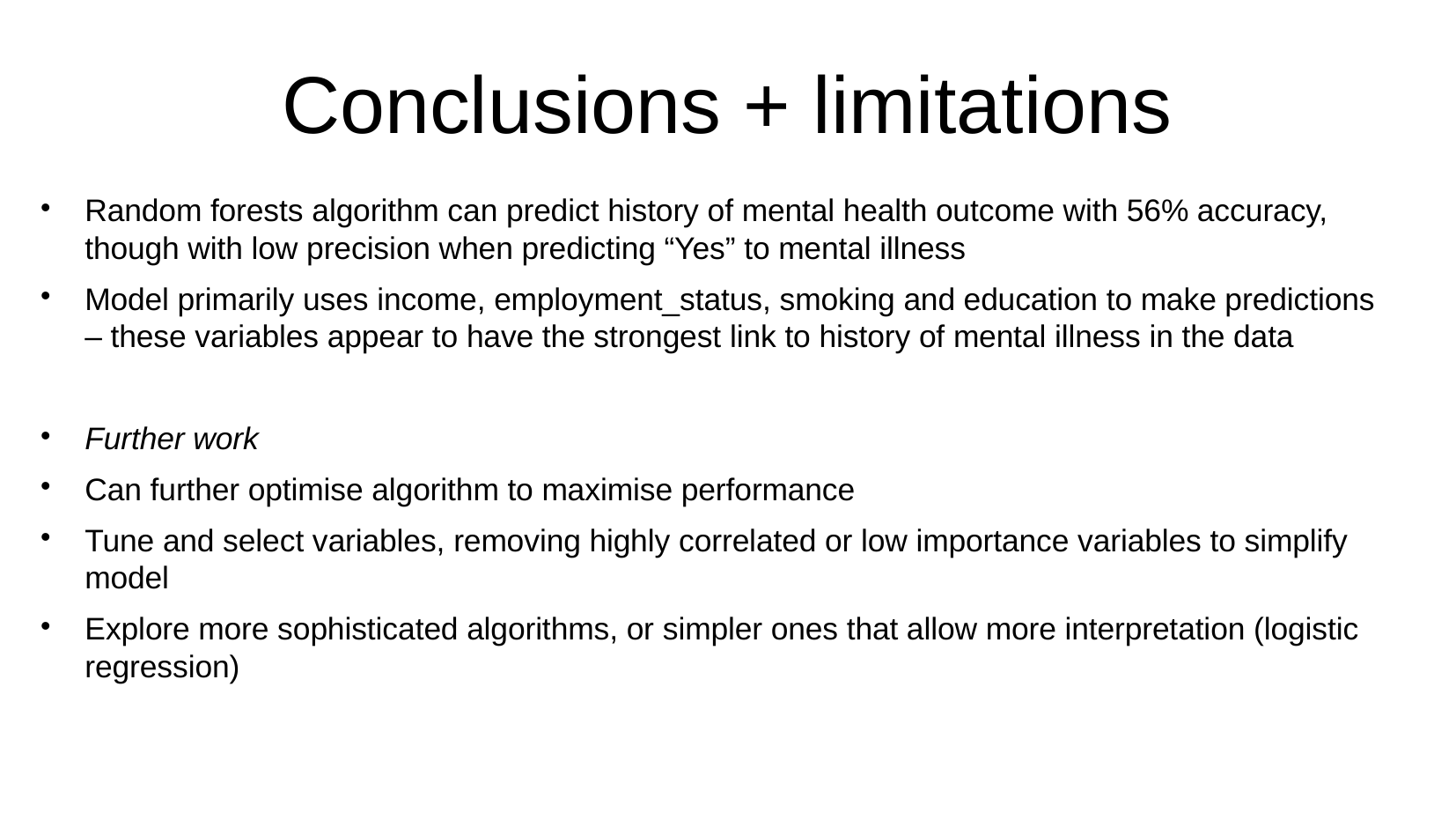

# Conclusions + limitations

Random forests algorithm can predict history of mental health outcome with 56% accuracy, though with low precision when predicting “Yes” to mental illness
Model primarily uses income, employment_status, smoking and education to make predictions – these variables appear to have the strongest link to history of mental illness in the data

Further work
Can further optimise algorithm to maximise performance
Tune and select variables, removing highly correlated or low importance variables to simplify model
Explore more sophisticated algorithms, or simpler ones that allow more interpretation (logistic regression)